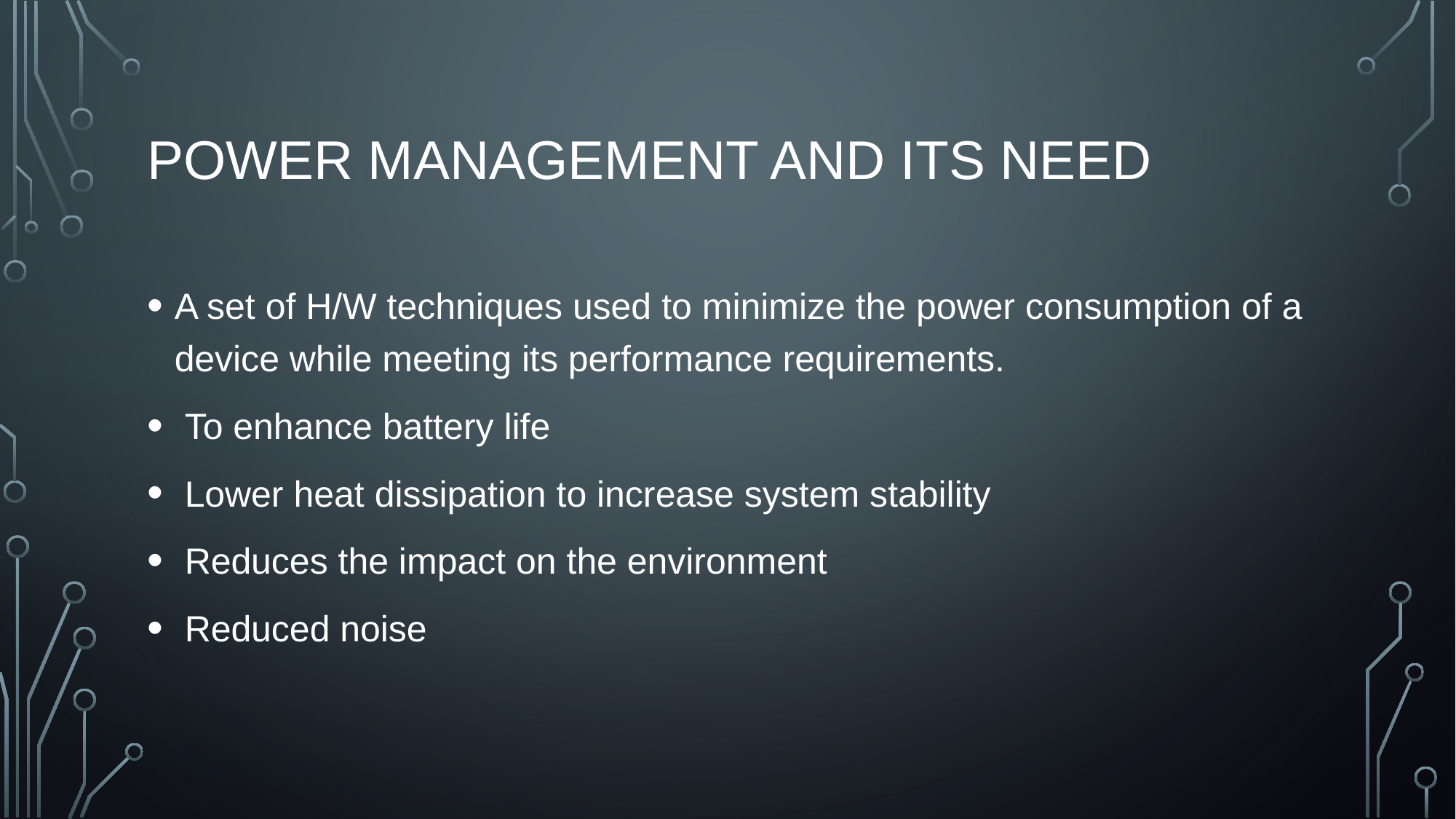

# Power manaGement and its need
A set of H/W techniques used to minimize the power consumption of a device while meeting its performance requirements.
 To enhance battery life
 Lower heat dissipation to increase system stability
 Reduces the impact on the environment
 Reduced noise